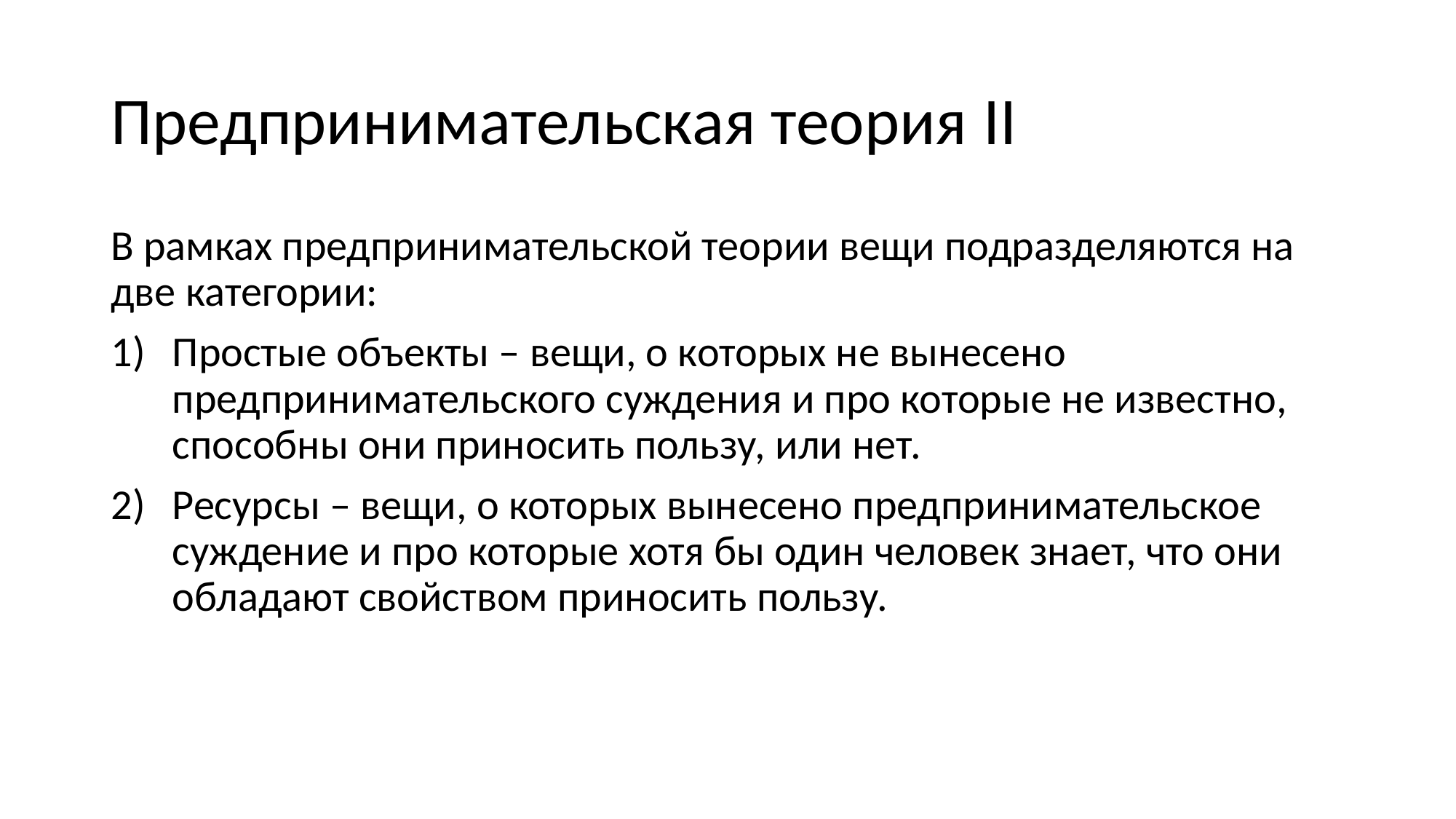

# Предпринимательская теория II
В рамках предпринимательской теории вещи подразделяются на две категории:
Простые объекты – вещи, о которых не вынесено предпринимательского суждения и про которые не известно, способны они приносить пользу, или нет.
Ресурсы – вещи, о которых вынесено предпринимательское суждение и про которые хотя бы один человек знает, что они обладают свойством приносить пользу.